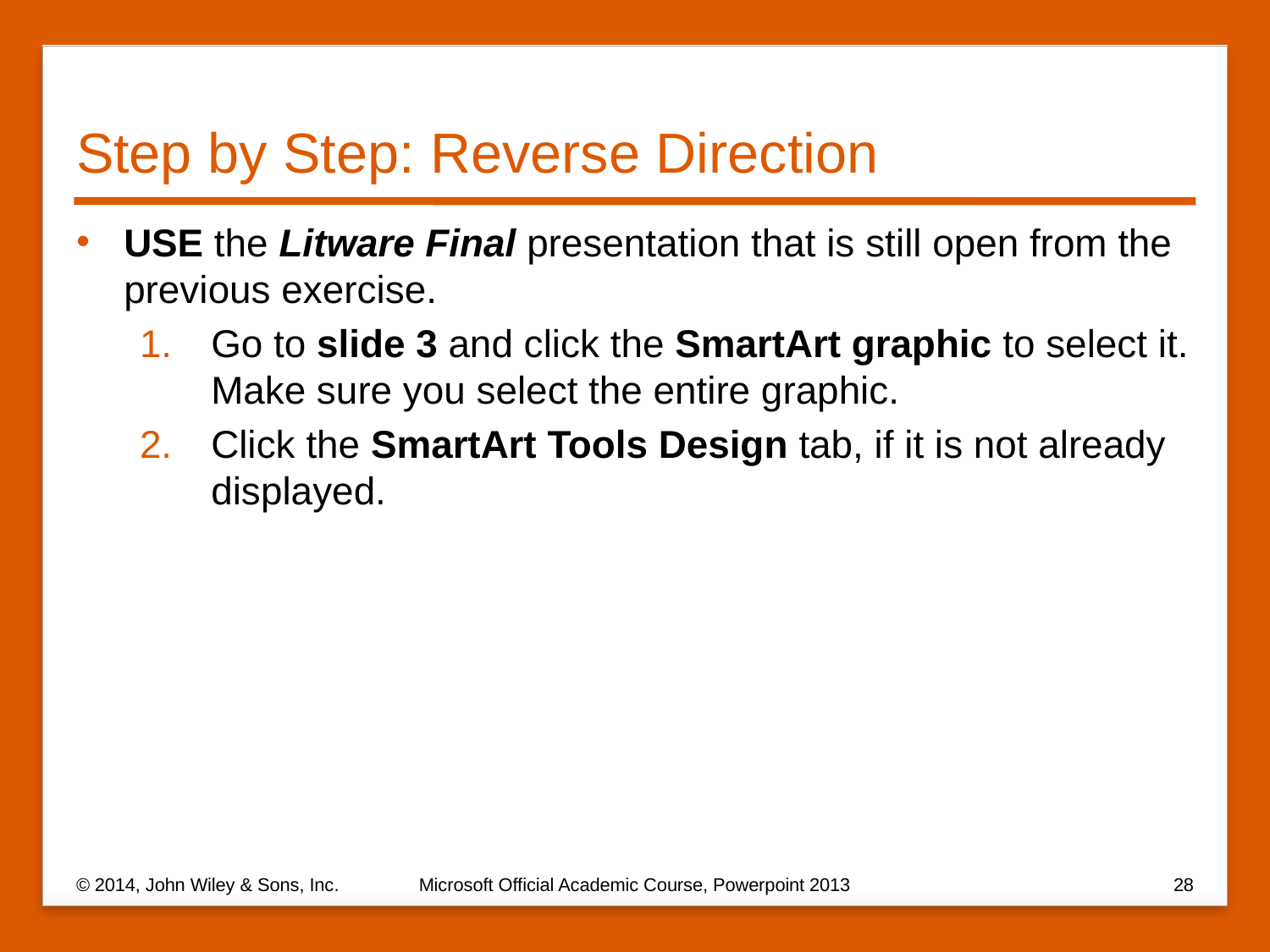

# Step by Step: Reverse Direction
USE the Litware Final presentation that is still open from the previous exercise.
Go to slide 3 and click the SmartArt graphic to select it. Make sure you select the entire graphic.
Click the SmartArt Tools Design tab, if it is not already displayed.
© 2014, John Wiley & Sons, Inc.
Microsoft Official Academic Course, Powerpoint 2013
28